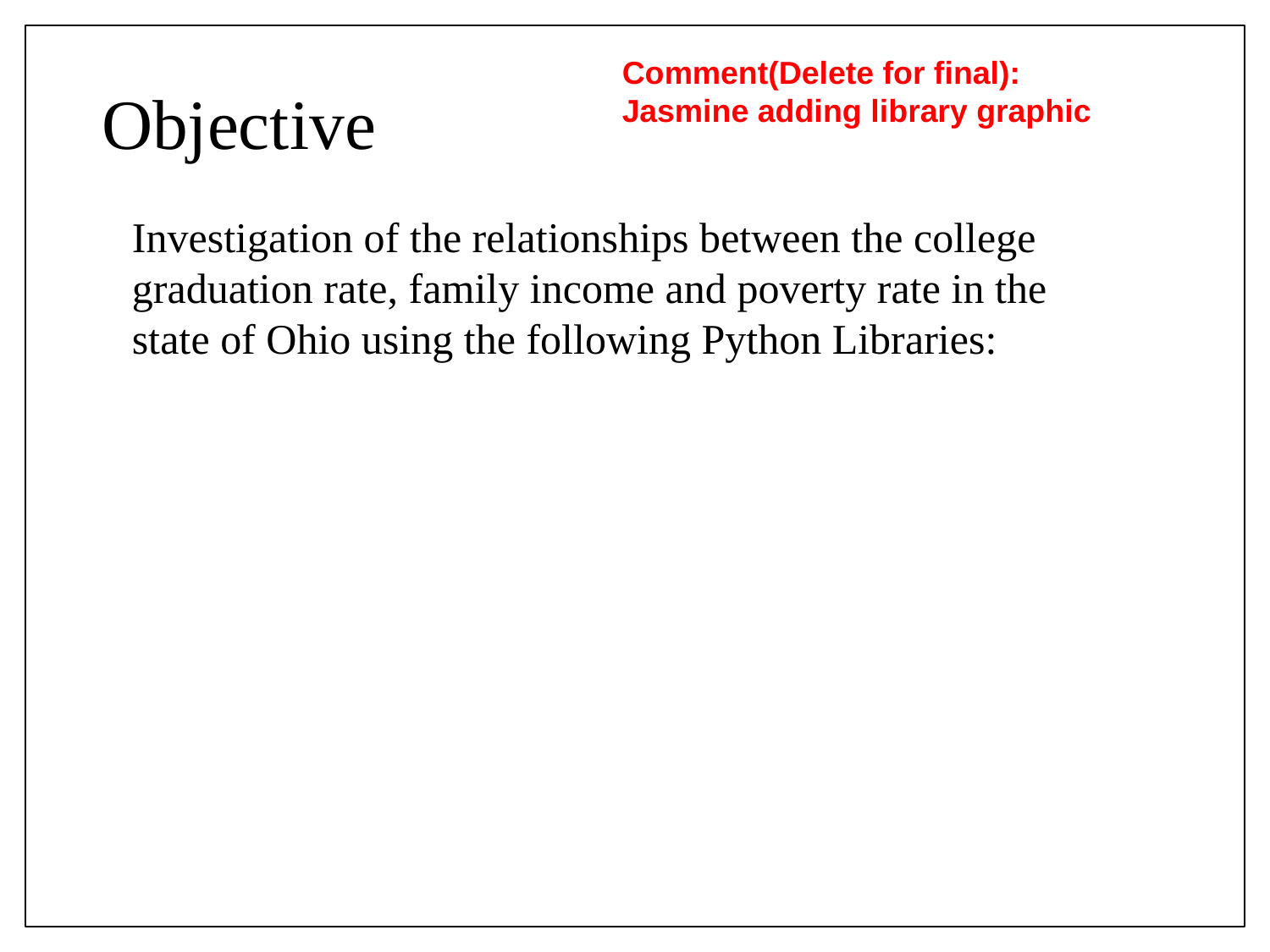

Comment(Delete for final):
Jasmine adding library graphic
# Objective
Investigation of the relationships between the college graduation rate, family income and poverty rate in the  state of Ohio using the following Python Libraries: